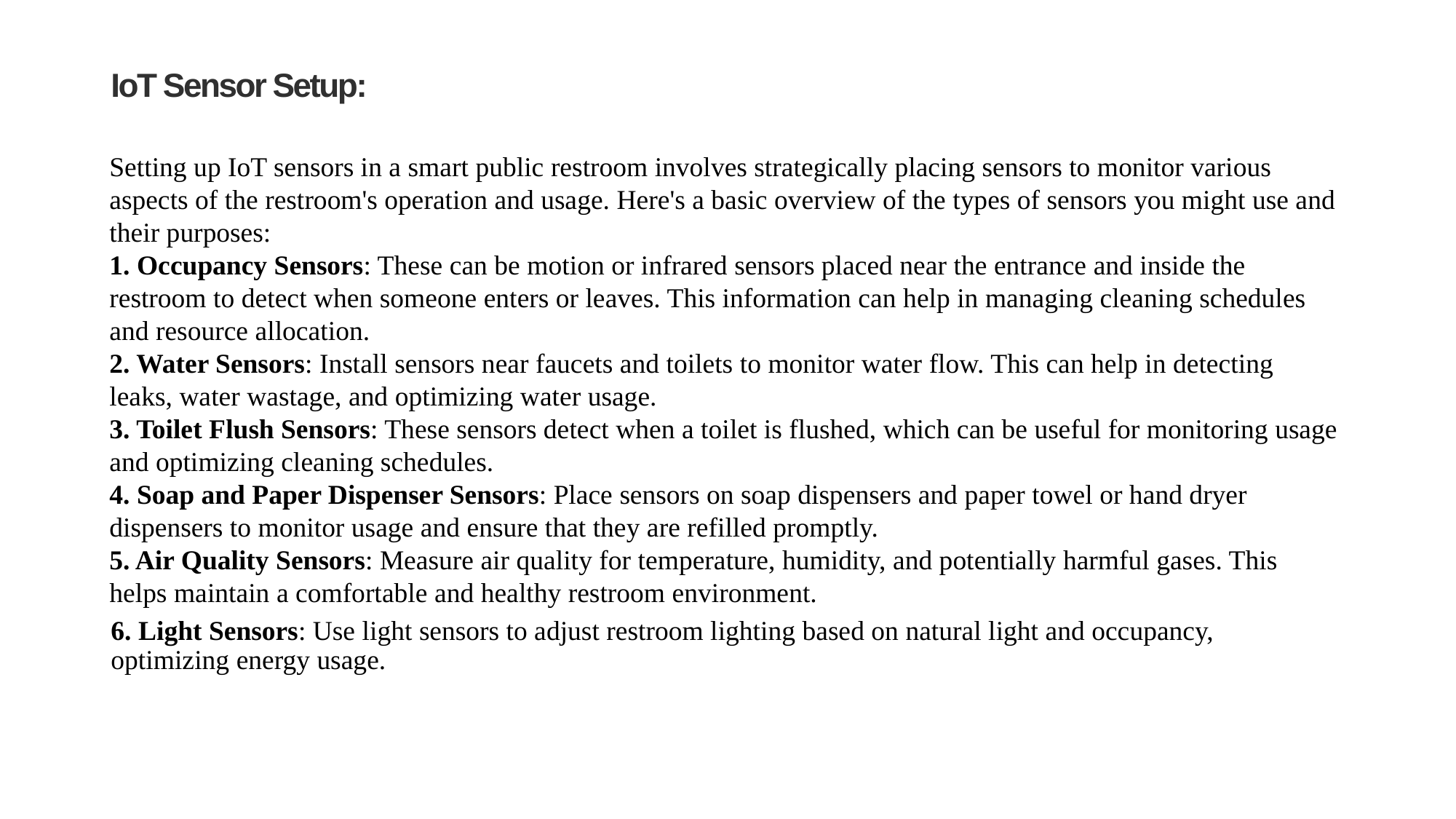

# IoT Sensor Setup:
Setting up IoT sensors in a smart public restroom involves strategically placing sensors to monitor various aspects of the restroom's operation and usage. Here's a basic overview of the types of sensors you might use and their purposes:
1. Occupancy Sensors: These can be motion or infrared sensors placed near the entrance and inside the restroom to detect when someone enters or leaves. This information can help in managing cleaning schedules and resource allocation.
2. Water Sensors: Install sensors near faucets and toilets to monitor water flow. This can help in detecting leaks, water wastage, and optimizing water usage.
3. Toilet Flush Sensors: These sensors detect when a toilet is flushed, which can be useful for monitoring usage and optimizing cleaning schedules.
4. Soap and Paper Dispenser Sensors: Place sensors on soap dispensers and paper towel or hand dryer dispensers to monitor usage and ensure that they are refilled promptly.
5. Air Quality Sensors: Measure air quality for temperature, humidity, and potentially harmful gases. This helps maintain a comfortable and healthy restroom environment.
6. Light Sensors: Use light sensors to adjust restroom lighting based on natural light and occupancy, optimizing energy usage.